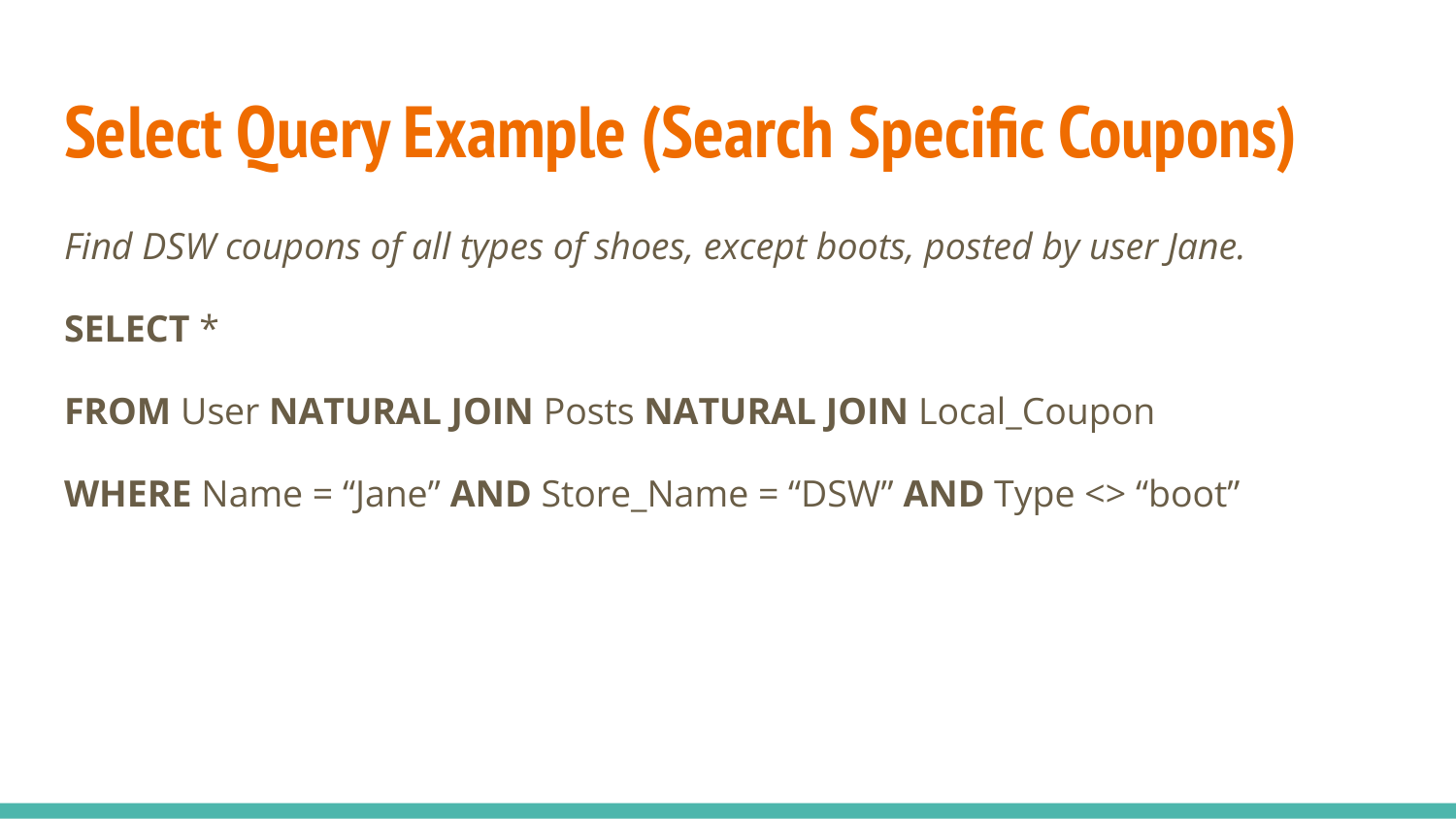

# Select Query Example (Search Specific Coupons)
Find DSW coupons of all types of shoes, except boots, posted by user Jane.
SELECT *
FROM User NATURAL JOIN Posts NATURAL JOIN Local_Coupon
WHERE Name = “Jane” AND Store_Name = “DSW” AND Type <> “boot”